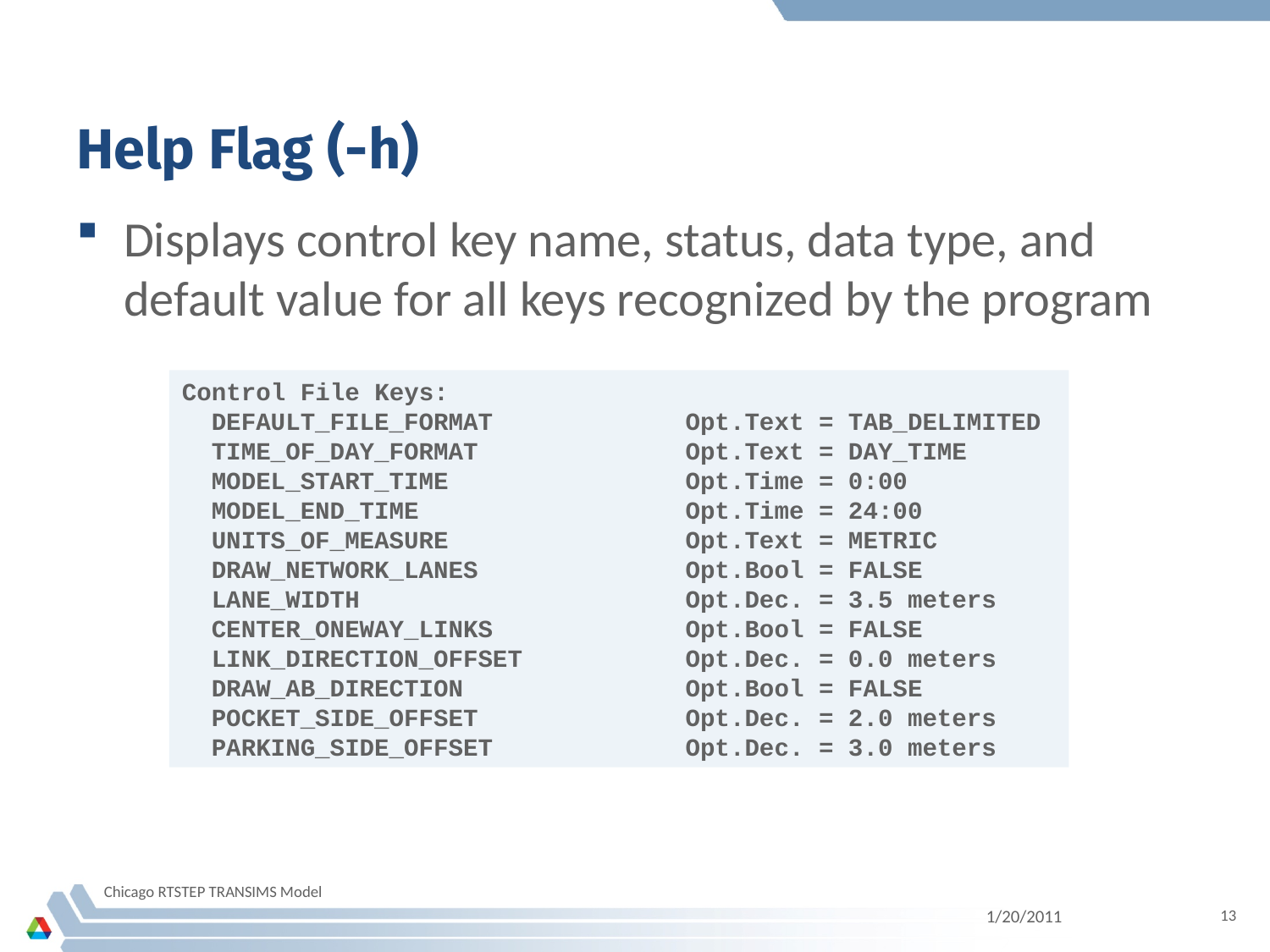

# Help Flag (-h)
Displays control key name, status, data type, and default value for all keys recognized by the program

Control File Keys:
  DEFAULT_FILE_FORMAT             Opt.Text = TAB_DELIMITED
  TIME_OF_DAY_FORMAT              Opt.Text = DAY_TIME
  MODEL_START_TIME                Opt.Time = 0:00
  MODEL_END_TIME                  Opt.Time = 24:00
  UNITS_OF_MEASURE                Opt.Text = METRIC
  DRAW_NETWORK_LANES              Opt.Bool = FALSE
  LANE_WIDTH                      Opt.Dec. = 3.5 meters
  CENTER_ONEWAY_LINKS             Opt.Bool = FALSE
  LINK_DIRECTION_OFFSET           Opt.Dec. = 0.0 meters
  DRAW_AB_DIRECTION               Opt.Bool = FALSE
  POCKET_SIDE_OFFSET              Opt.Dec. = 2.0 meters
  PARKING_SIDE_OFFSET             Opt.Dec. = 3.0 meters
Chicago RTSTEP TRANSIMS Model
1/20/2011
13